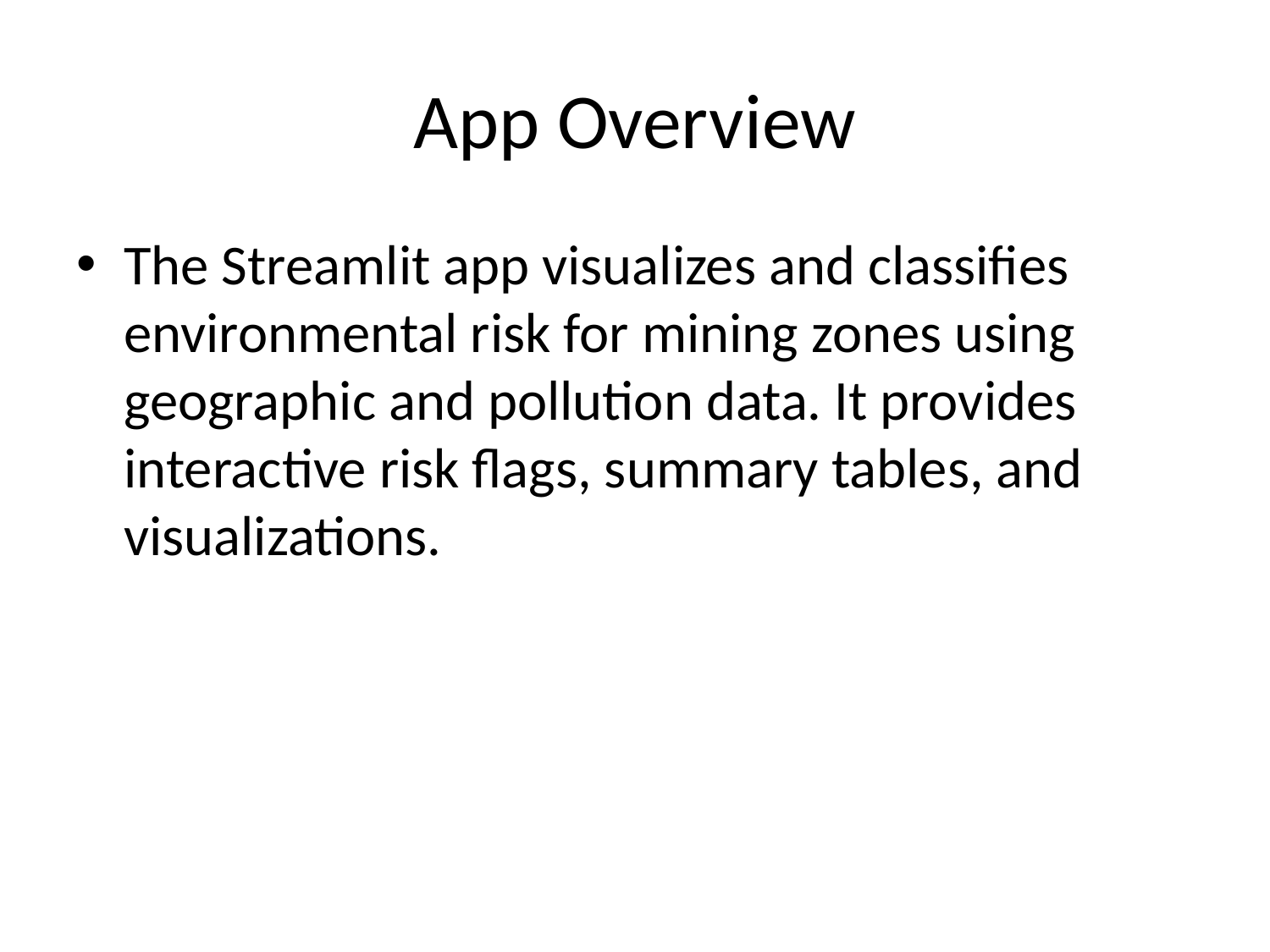

# App Overview
The Streamlit app visualizes and classifies environmental risk for mining zones using geographic and pollution data. It provides interactive risk flags, summary tables, and visualizations.